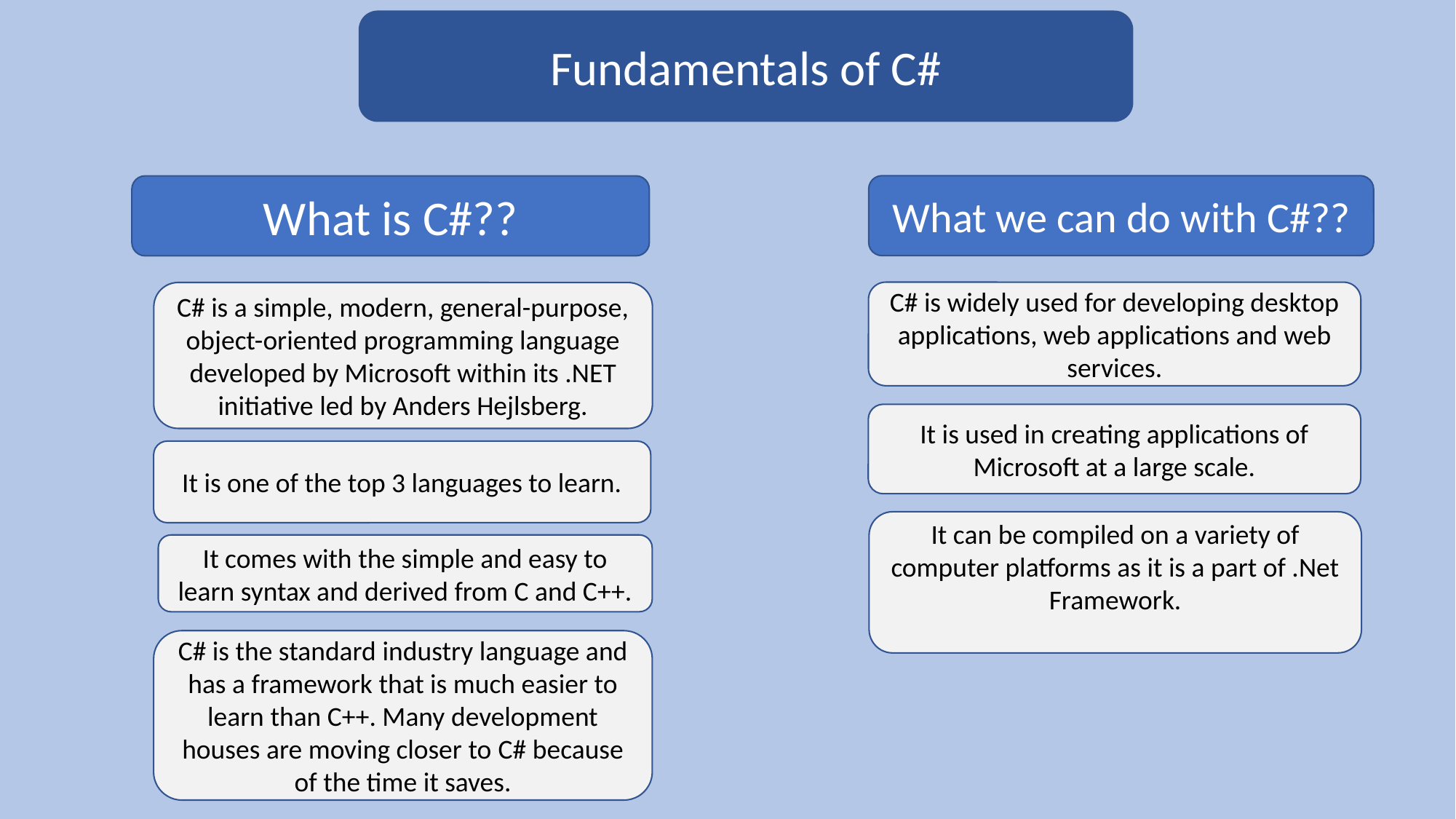

Fundamentals of C#
What we can do with C#??
What is C#??
C# is widely used for developing desktop applications, web applications and web services.
C# is a simple, modern, general-purpose, object-oriented programming language developed by Microsoft within its .NET initiative led by Anders Hejlsberg.
It is used in creating applications of Microsoft at a large scale.
It is one of the top 3 languages to learn.
It can be compiled on a variety of computer platforms as it is a part of .Net Framework.

It comes with the simple and easy to learn syntax and derived from C and C++.
C# is the standard industry language and has a framework that is much easier to learn than C++. Many development houses are moving closer to C# because of the time it saves.